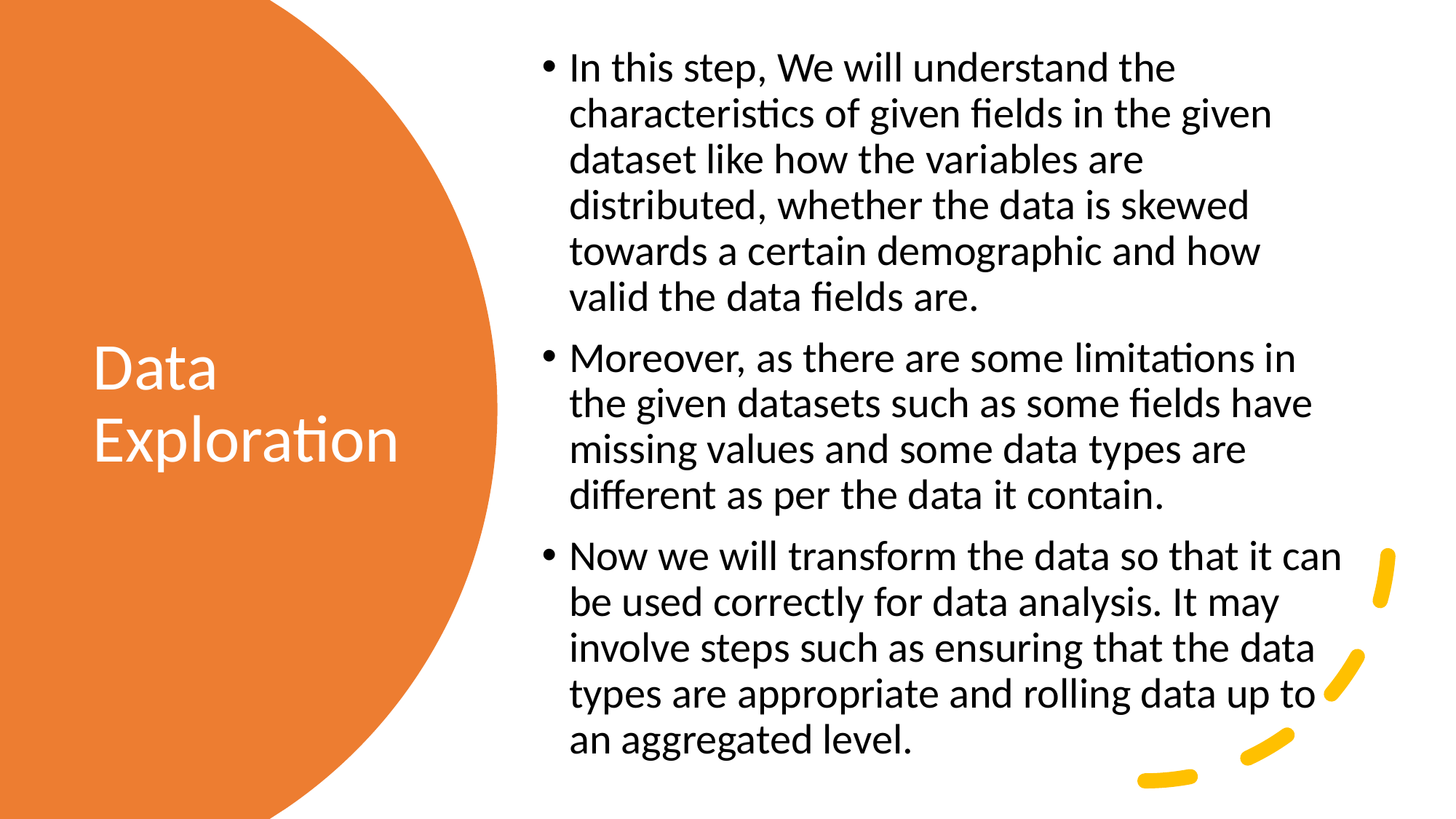

In this step, We will understand the characteristics of given fields in the given dataset like how the variables are distributed, whether the data is skewed towards a certain demographic and how valid the data fields are.
Moreover, as there are some limitations in the given datasets such as some fields have missing values and some data types are different as per the data it contain.
Now we will transform the data so that it can be used correctly for data analysis. It may involve steps such as ensuring that the data types are appropriate and rolling data up to an aggregated level.
# Data Exploration